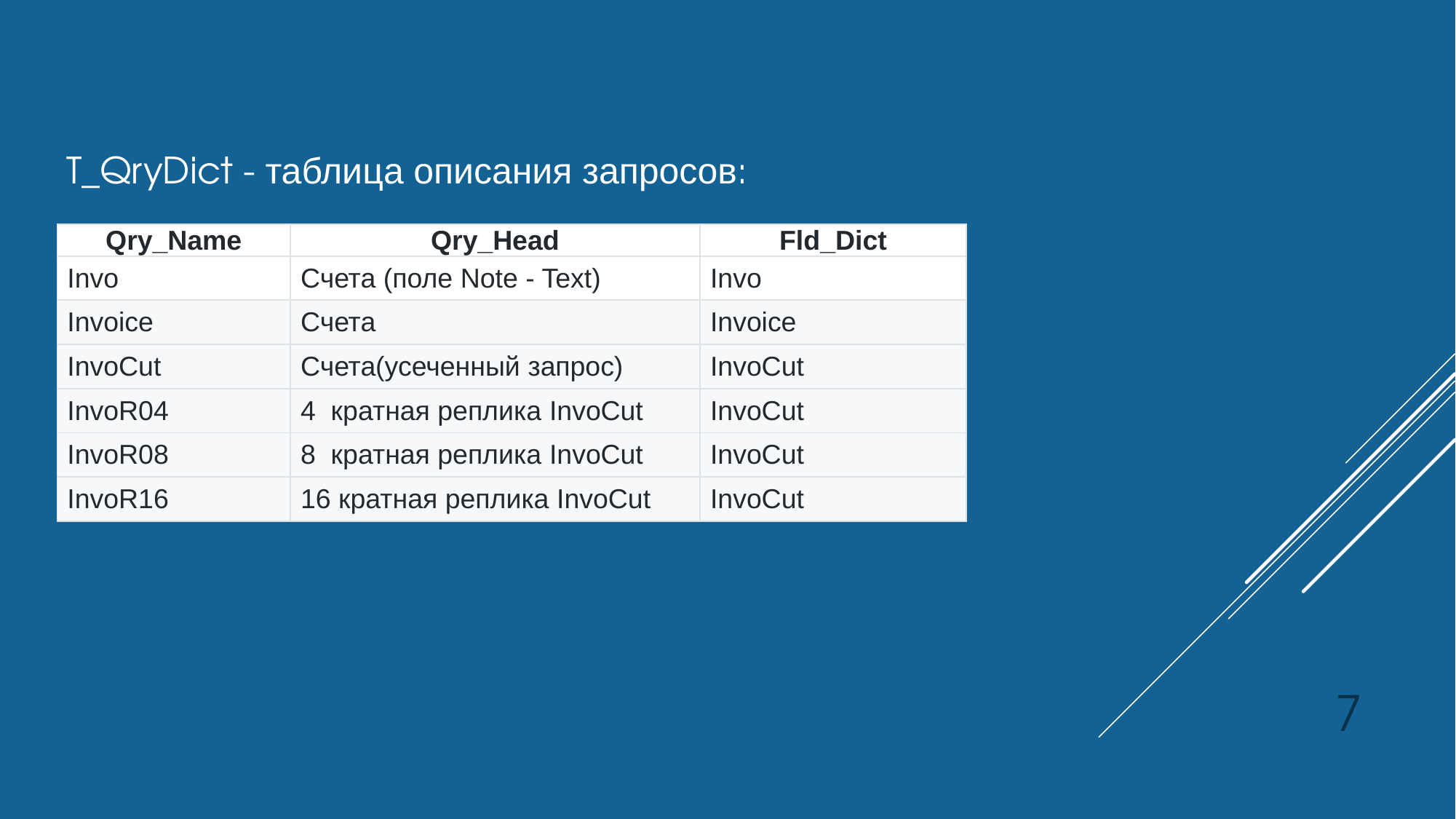

T_QryDict - таблица описания запросов:
| Qry\_Name | Qry\_Head | Fld\_Dict |
| --- | --- | --- |
| Invo | Счета (поле Note - Text) | Invo |
| Invoice | Счета | Invoice |
| InvoCut | Счета(усеченный запрос) | InvoCut |
| InvoR04 | 4 кратная реплика InvoCut | InvoCut |
| InvoR08 | 8 кратная реплика InvoCut | InvoCut |
| InvoR16 | 16 кратная реплика InvoCut | InvoCut |
7